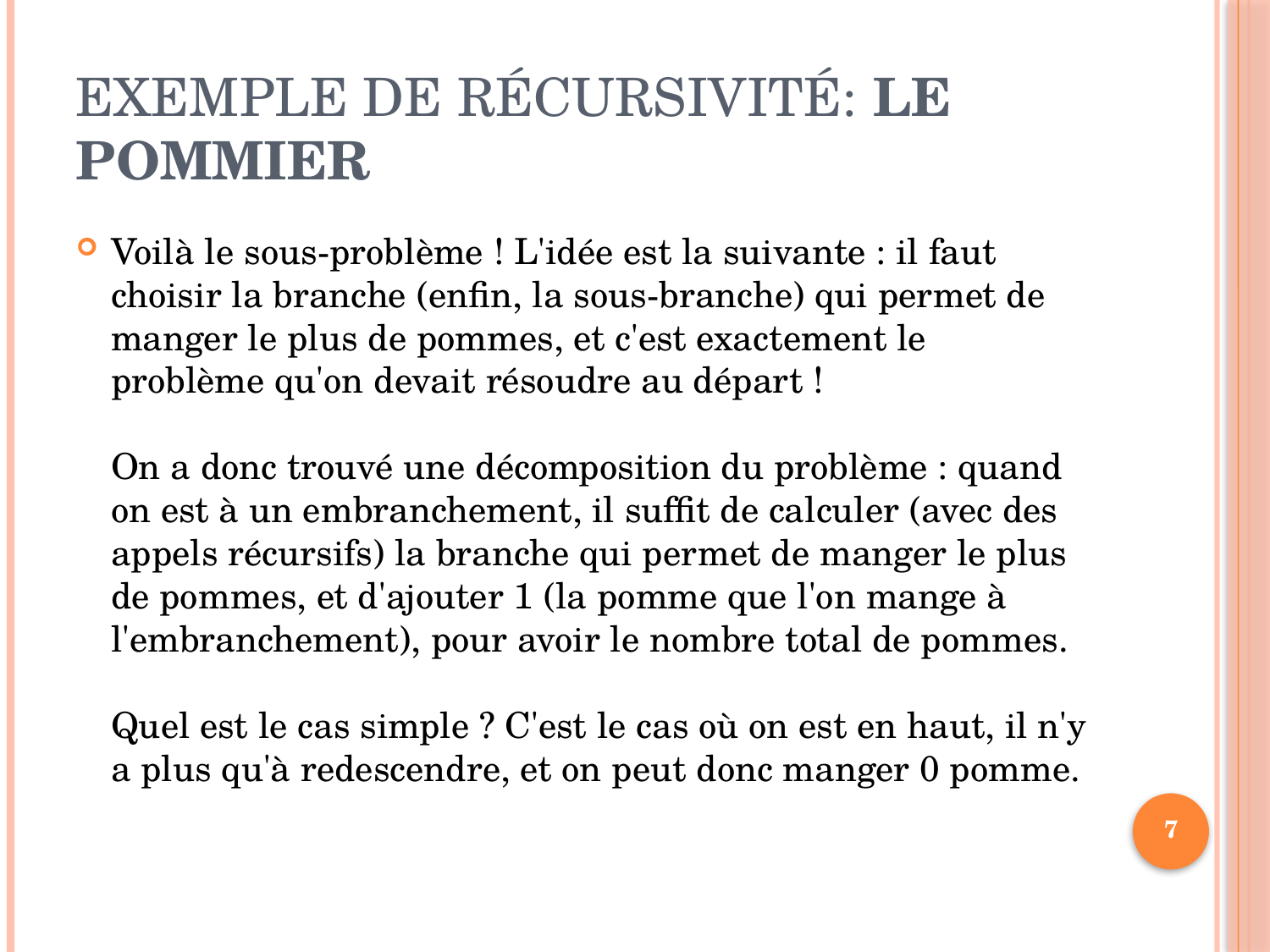

# Exemple de récursivité: Le pommier
Voilà le sous-problème ! L'idée est la suivante : il faut choisir la branche (enfin, la sous-branche) qui permet de manger le plus de pommes, et c'est exactement le problème qu'on devait résoudre au départ !
On a donc trouvé une décomposition du problème : quand on est à un embranchement, il suffit de calculer (avec des appels récursifs) la branche qui permet de manger le plus de pommes, et d'ajouter 1 (la pomme que l'on mange à l'embranchement), pour avoir le nombre total de pommes.
Quel est le cas simple ? C'est le cas où on est en haut, il n'y a plus qu'à redescendre, et on peut donc manger 0 pomme.
7